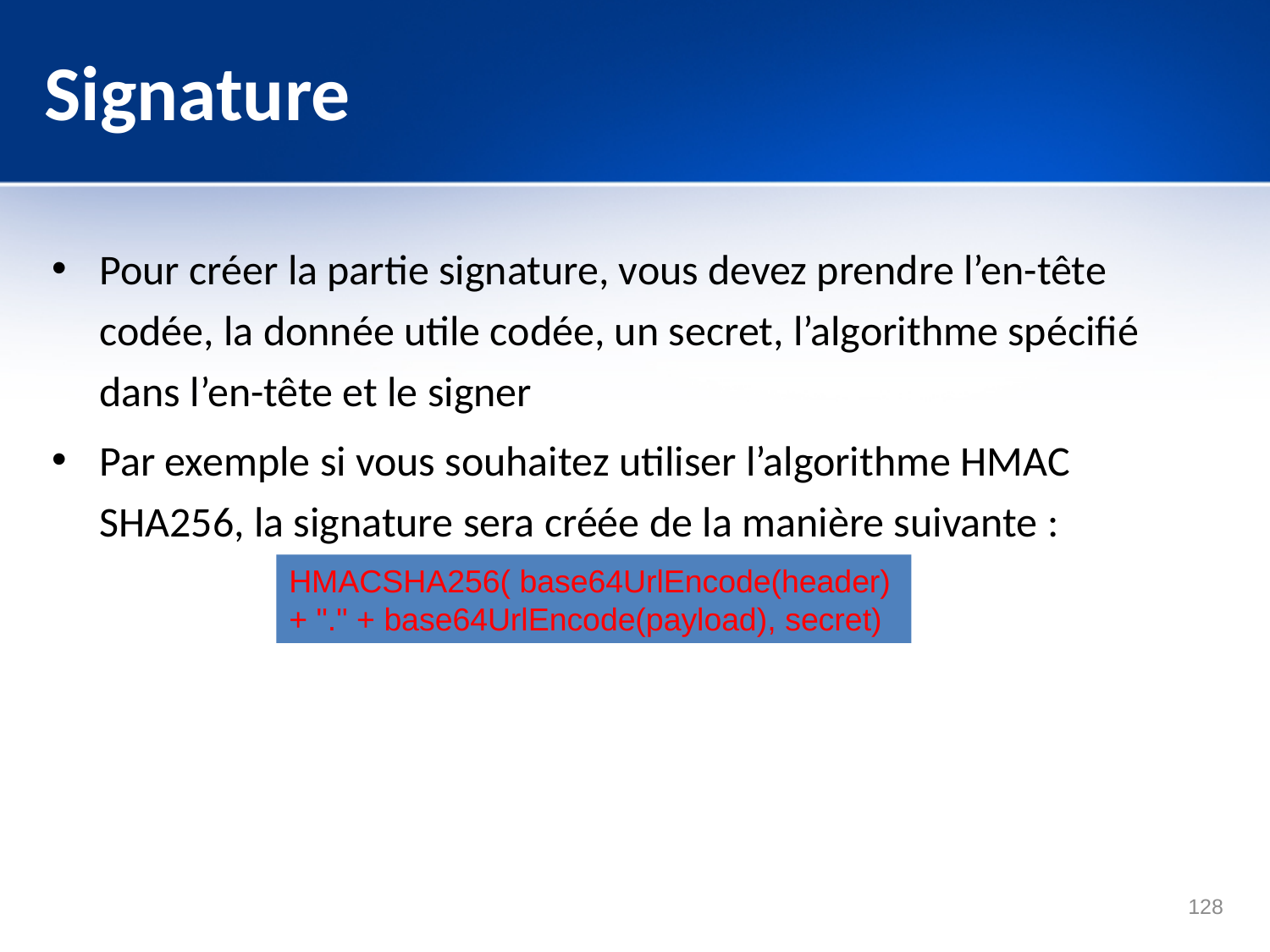

# Signature
Pour créer la partie signature, vous devez prendre l’en-tête codée, la donnée utile codée, un secret, l’algorithme spécifié dans l’en-tête et le signer
Par exemple si vous souhaitez utiliser l’algorithme HMAC SHA256, la signature sera créée de la manière suivante :
HMACSHA256( base64UrlEncode(header) + "." + base64UrlEncode(payload), secret)
128